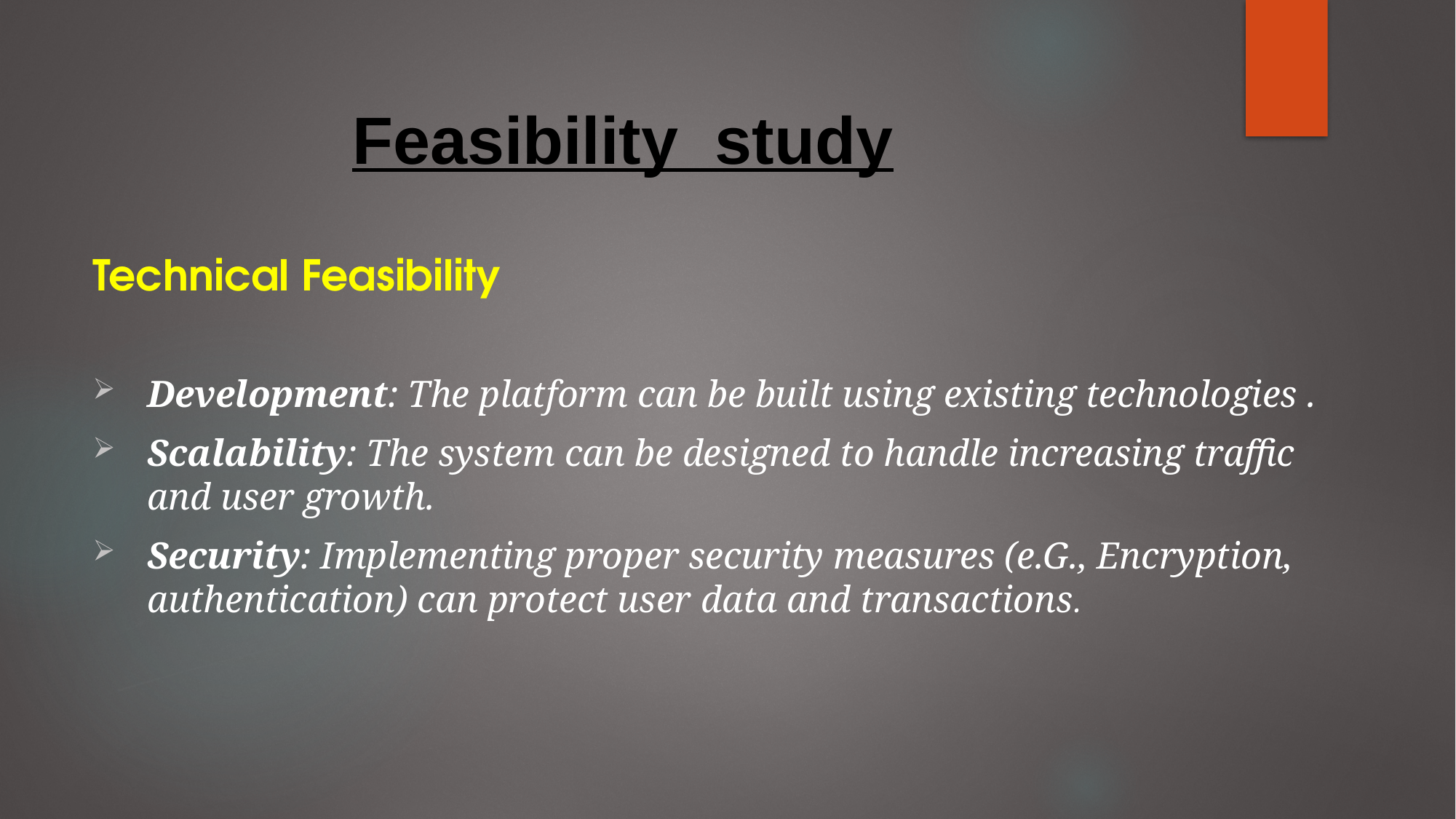

# Feasibility  study
Technical Feasibility
Development: The platform can be built using existing technologies .
Scalability: The system can be designed to handle increasing traffic and user growth.
Security: Implementing proper security measures (e.G., Encryption, authentication) can protect user data and transactions.